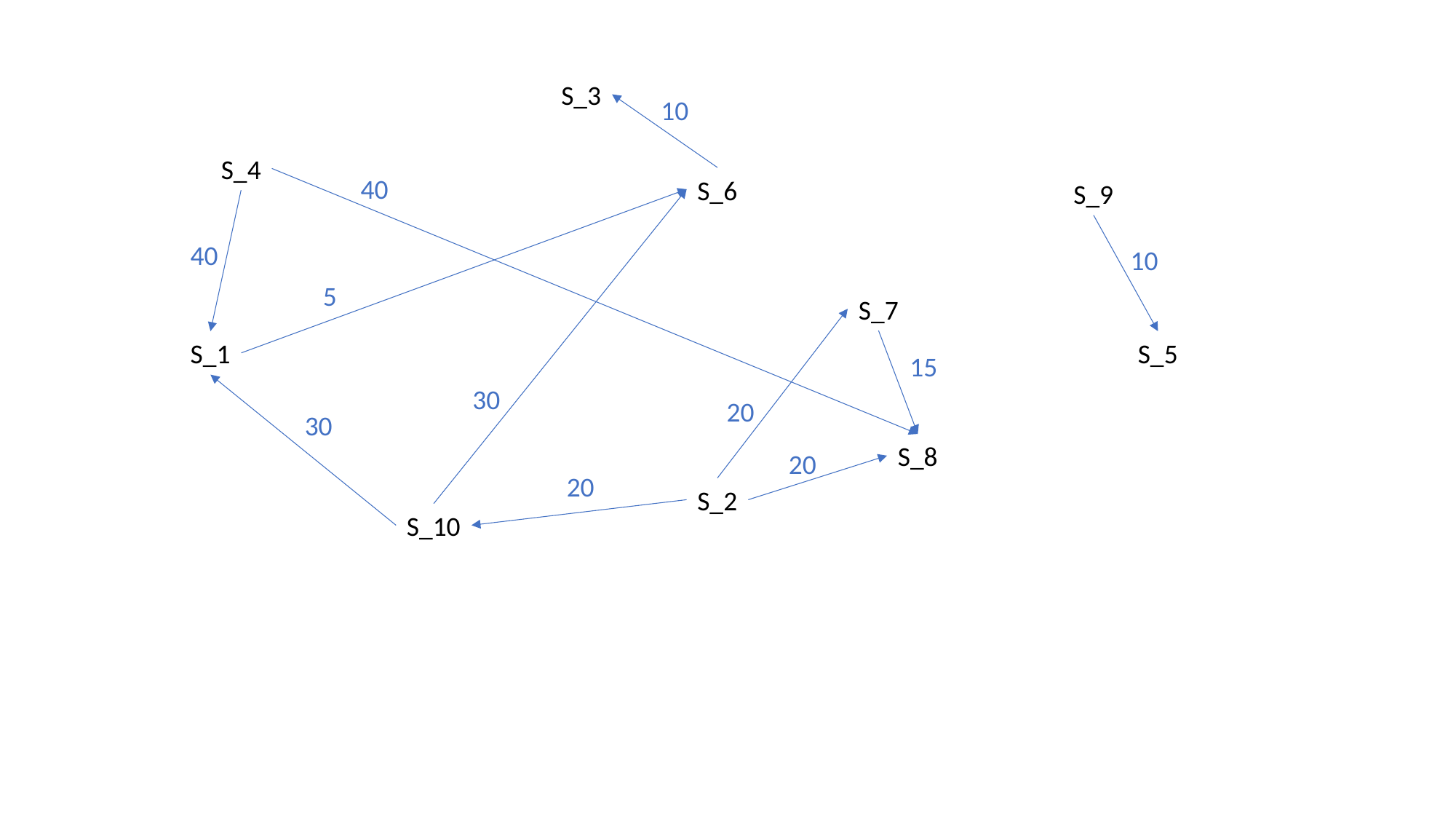

S_3
10
S_4
40
S_6
S_9
40
10
5
S_7
S_1
S_5
15
30
20
30
S_8
20
20
S_2
S_10